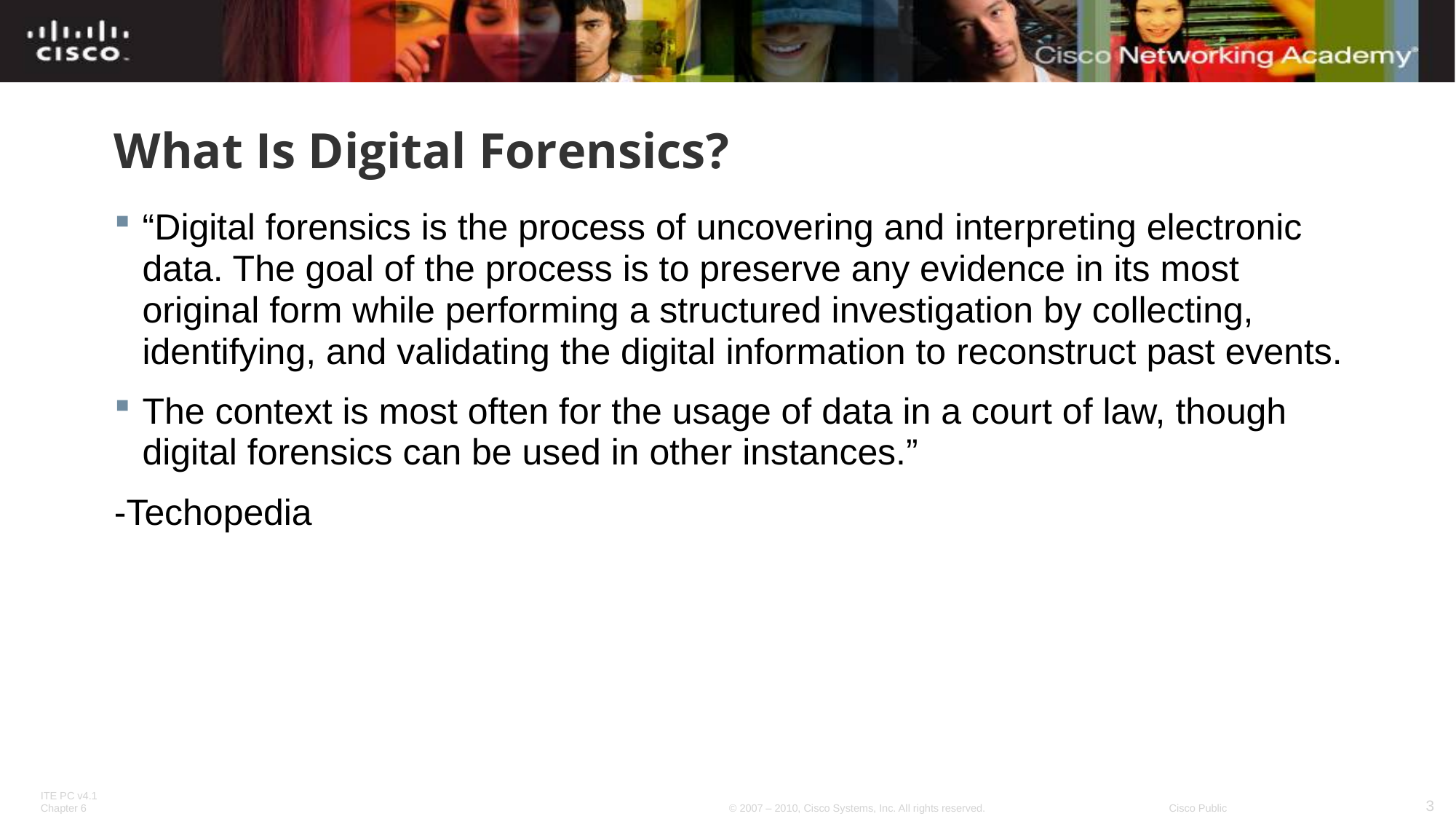

# What Is Digital Forensics?
“Digital forensics is the process of uncovering and interpreting electronic data. The goal of the process is to preserve any evidence in its most original form while performing a structured investigation by collecting, identifying, and validating the digital information to reconstruct past events.
The context is most often for the usage of data in a court of law, though digital forensics can be used in other instances.”
-Techopedia